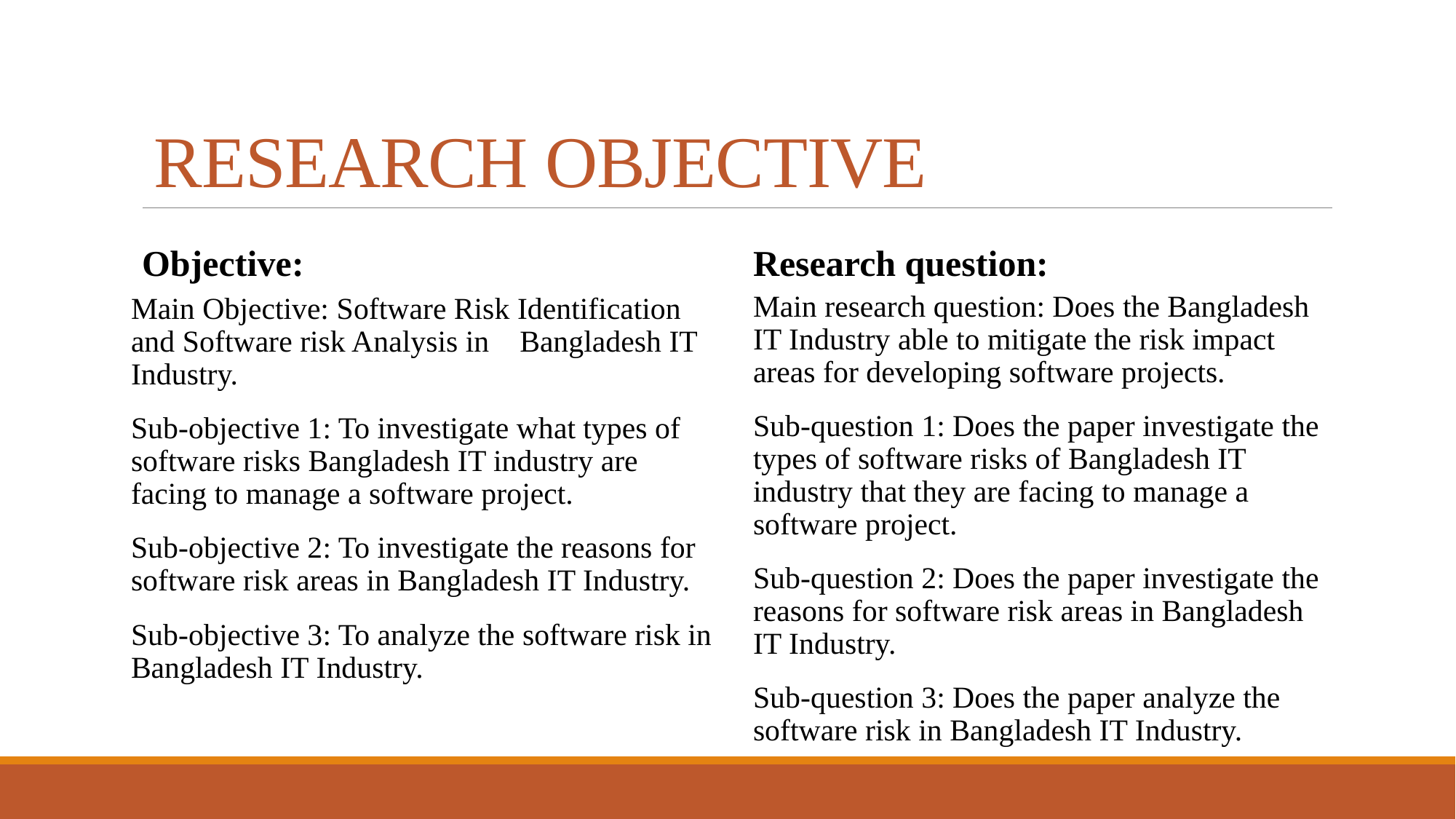

# RESEARCH OBJECTIVE
Objective:
Research question:
Main research question: Does the Bangladesh IT Industry able to mitigate the risk impact areas for developing software projects.
Sub-question 1: Does the paper investigate the types of software risks of Bangladesh IT industry that they are facing to manage a software project.
Sub-question 2: Does the paper investigate the reasons for software risk areas in Bangladesh IT Industry.
Sub-question 3: Does the paper analyze the software risk in Bangladesh IT Industry.
Main Objective: Software Risk Identification and Software risk Analysis in    Bangladesh IT Industry.
Sub-objective 1: To investigate what types of software risks Bangladesh IT industry are facing to manage a software project.
Sub-objective 2: To investigate the reasons for software risk areas in Bangladesh IT Industry.
Sub-objective 3: To analyze the software risk in Bangladesh IT Industry.